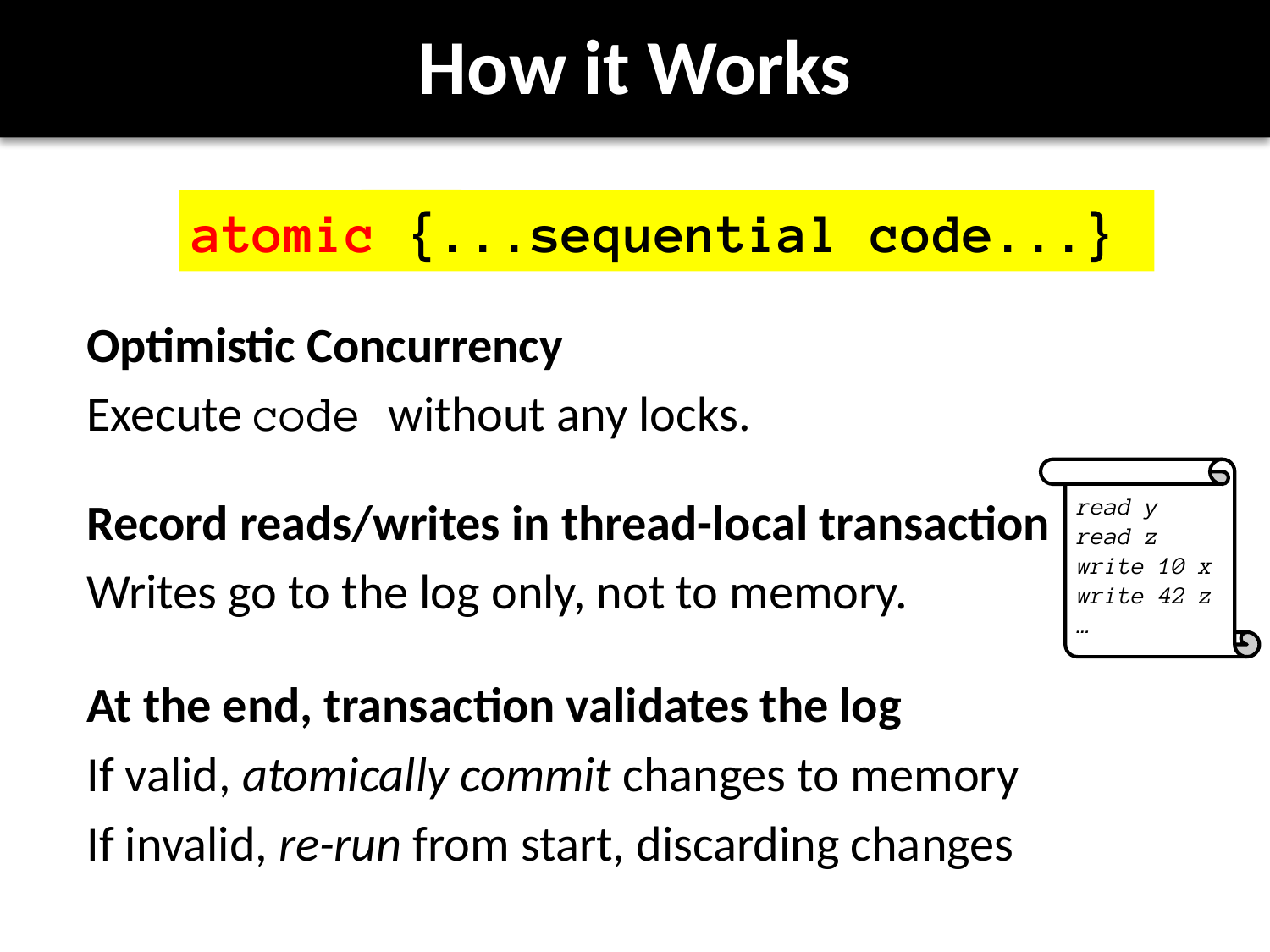

# How it Works
atomic {...sequential code...}
Optimistic Concurrency
Execute code without any locks.

Record reads/writes in thread-local transaction log
Writes go to the log only, not to memory.

At the end, transaction validates the log
If valid, atomically commit changes to memory
If invalid, re-run from start, discarding changes
read y
read z
write 10 x
write 42 z
…